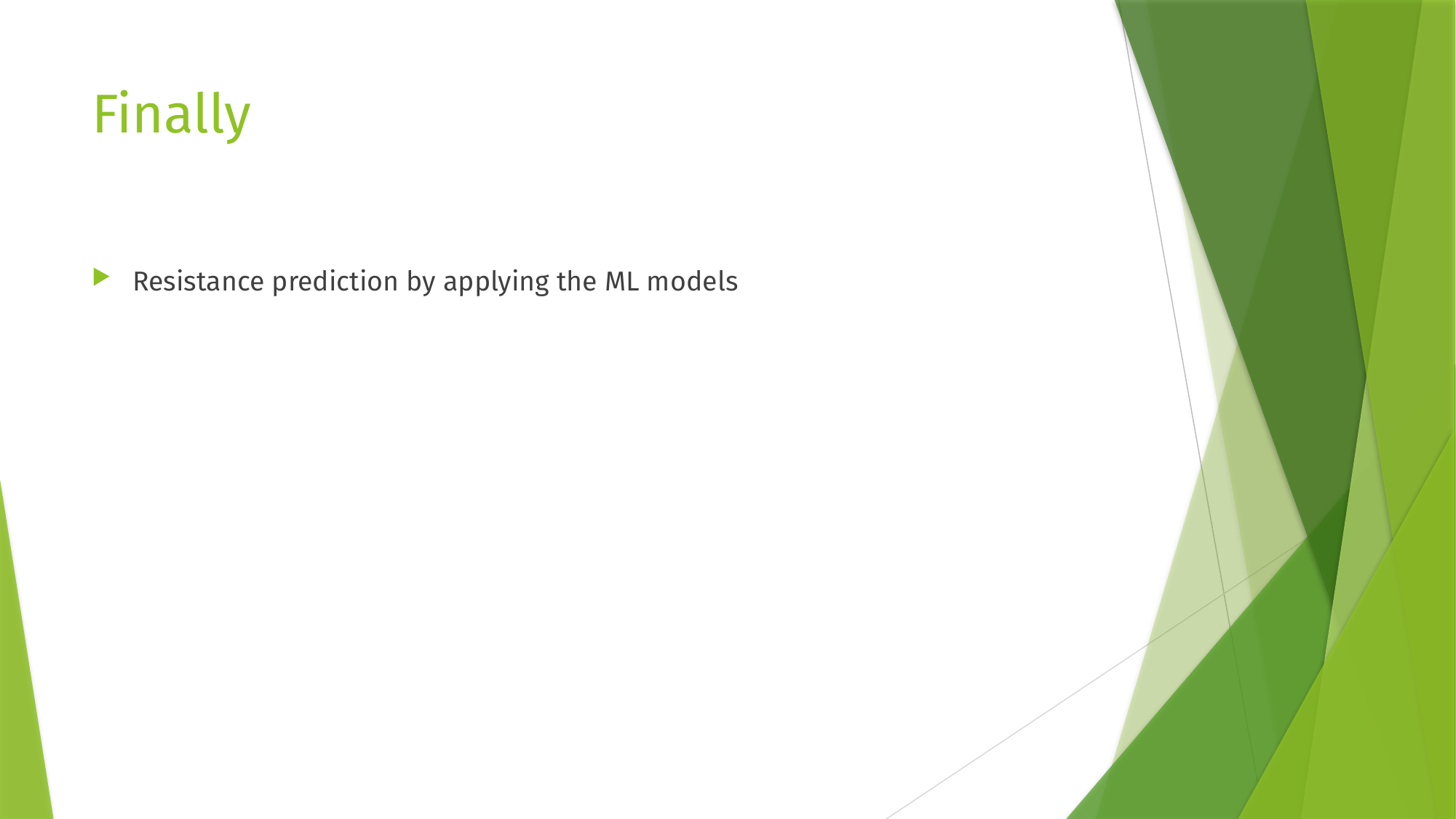

# Finally
Resistance prediction by applying the ML models